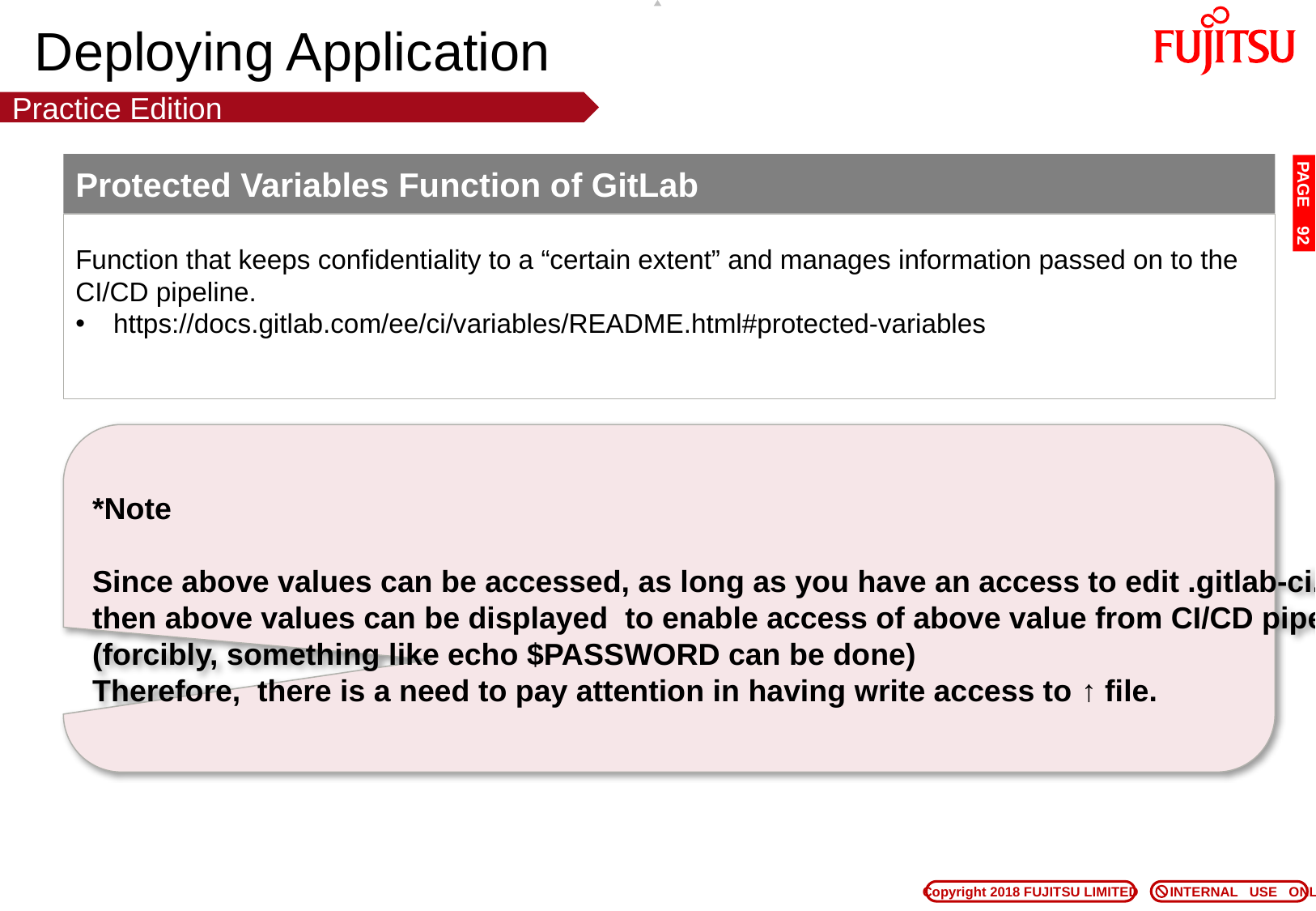

# Deploying Application
Practice Edition
Protected Variables Function of GitLab
PAGE    92
Function that keeps confidentiality to a “certain extent” and manages information passed on to the CI/CD pipeline.
https://docs.gitlab.com/ee/ci/variables/README.html#protected-variables

*Note

Since above values can be accessed, as long as you have an access to edit .gitlab-ci.yml,
then above values can be displayed  to enable access of above value from CI/CD pipeline.
(forcibly, something like echo $PASSWORD can be done)
Therefore,  there is a need to pay attention in having write access to ↑ file.